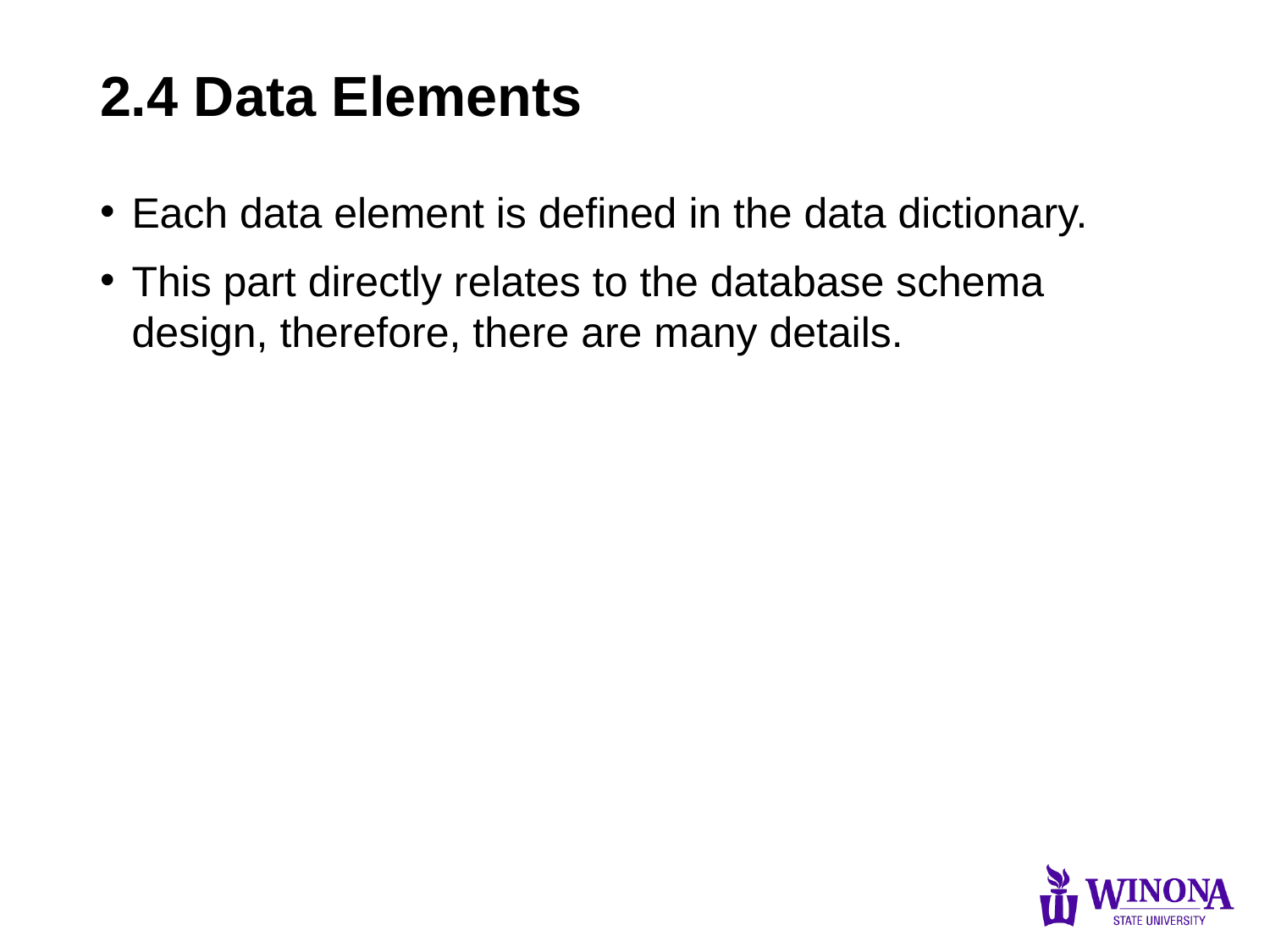

# 2.4 Data Elements
Each data element is defined in the data dictionary.
This part directly relates to the database schema design, therefore, there are many details.